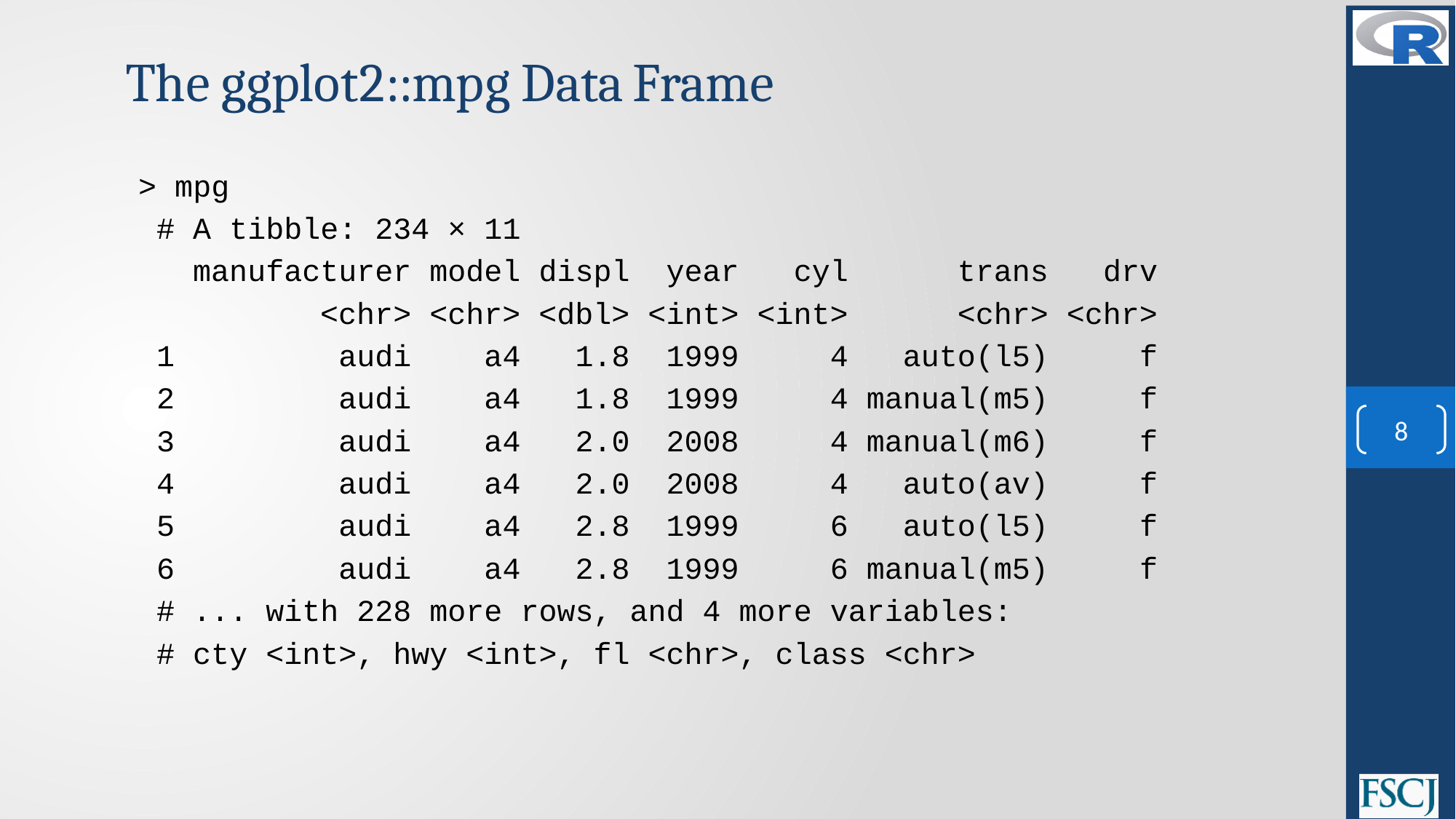

# The ggplot2::mpg Data Frame
> mpg
 # A tibble: 234 × 11
   manufacturer model displ  year   cyl      trans   drv
          <chr> <chr> <dbl> <int> <int>      <chr> <chr>
 1         audi    a4   1.8  1999     4   auto(l5)     f
 2         audi    a4   1.8  1999     4 manual(m5)     f
 3         audi    a4   2.0  2008     4 manual(m6)     f
 4         audi    a4   2.0  2008     4   auto(av)     f
 5         audi    a4   2.8  1999     6   auto(l5)     f
 6         audi    a4   2.8  1999     6 manual(m5)     f
 # ... with 228 more rows, and 4 more variables:
 # cty <int>, hwy <int>, fl <chr>, class <chr>
8